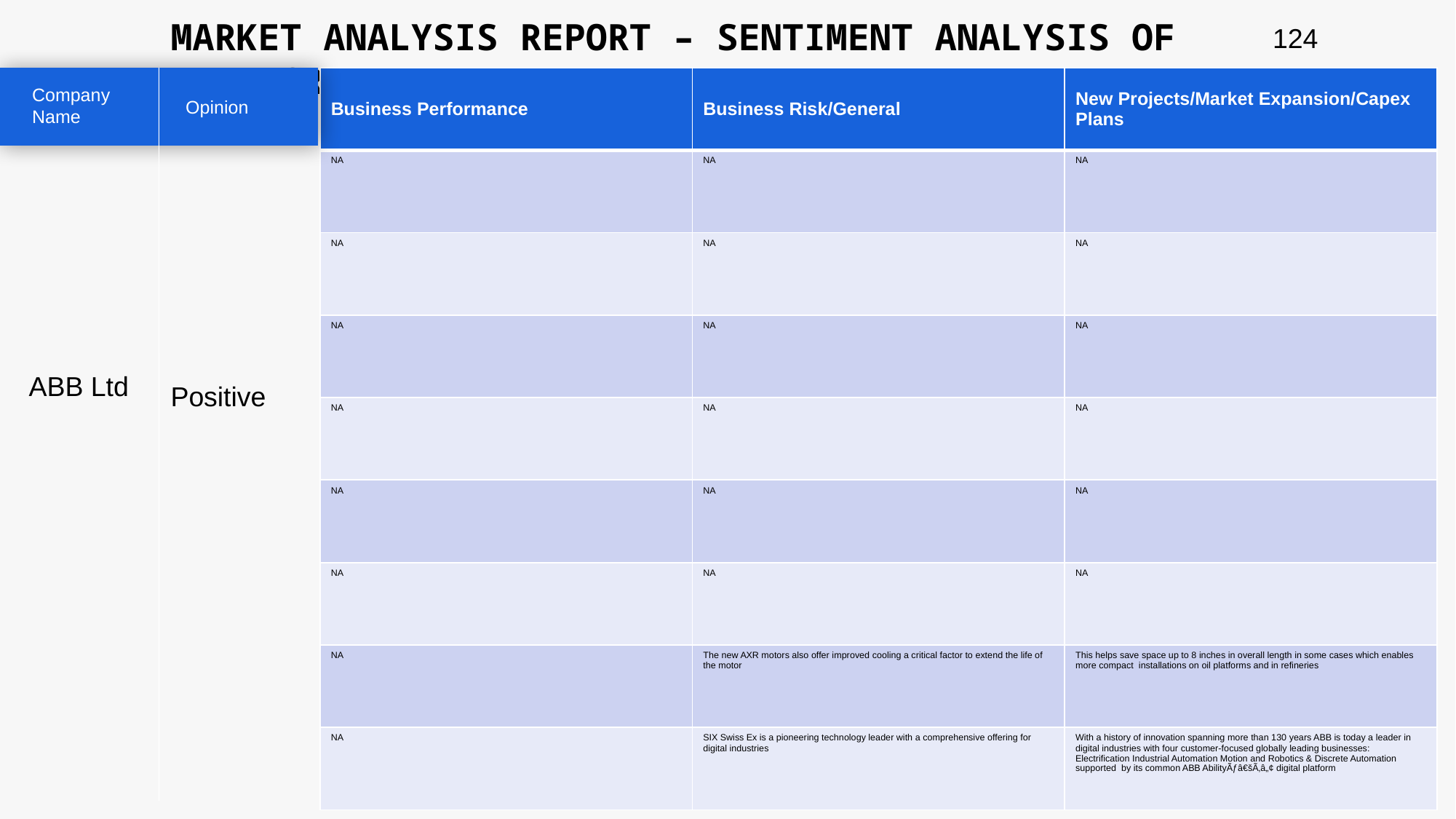

MARKET ANALYSIS REPORT – SENTIMENT ANALYSIS OF PEER GROUP
124

| Business Performance | Business Risk/General | New Projects/Market Expansion/Capex Plans |
| --- | --- | --- |
| NA | NA | NA |
| NA | NA | NA |
| NA | NA | NA |
| NA | NA | NA |
| NA | NA | NA |
| NA | NA | NA |
| NA | The new AXR motors also offer improved cooling a critical factor to extend the life of the motor | This helps save space up to 8 inches in overall length in some cases which enables more compact installations on oil platforms and in refineries |
| NA | SIX Swiss Ex is a pioneering technology leader with a comprehensive offering for digital industries | With a history of innovation spanning more than 130 years ABB is today a leader in digital industries with four customer-focused globally leading businesses: Electrification Industrial Automation Motion and Robotics & Discrete Automation supported by its common ABB AbilityÃƒâ€šÃ‚â„¢ digital platform |
Company Name
Opinion
ABB Ltd
Positive